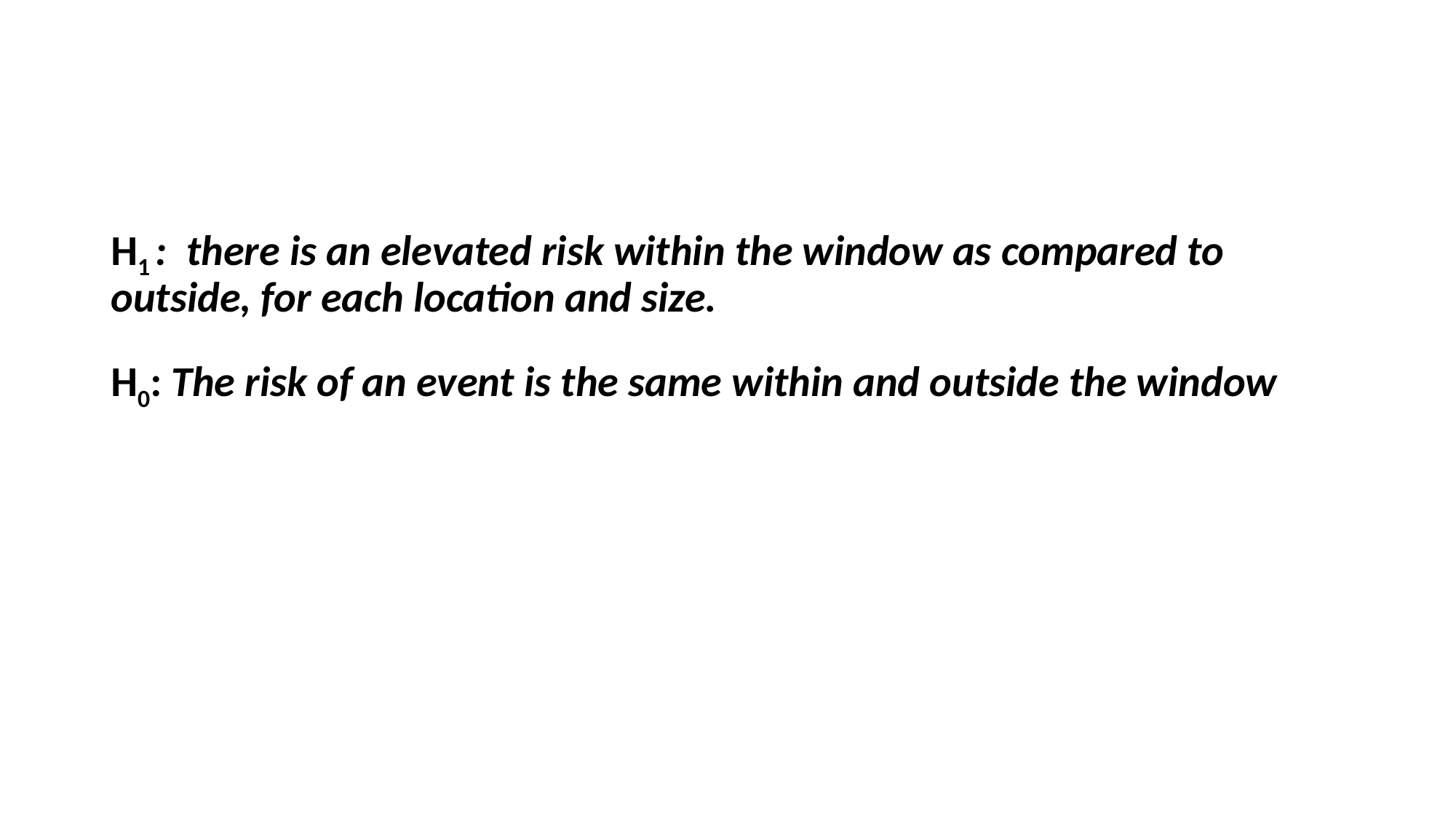

#
H1 :  there is an elevated risk within the window as compared to outside, for each location and size.
H0: The risk of an event is the same within and outside the window